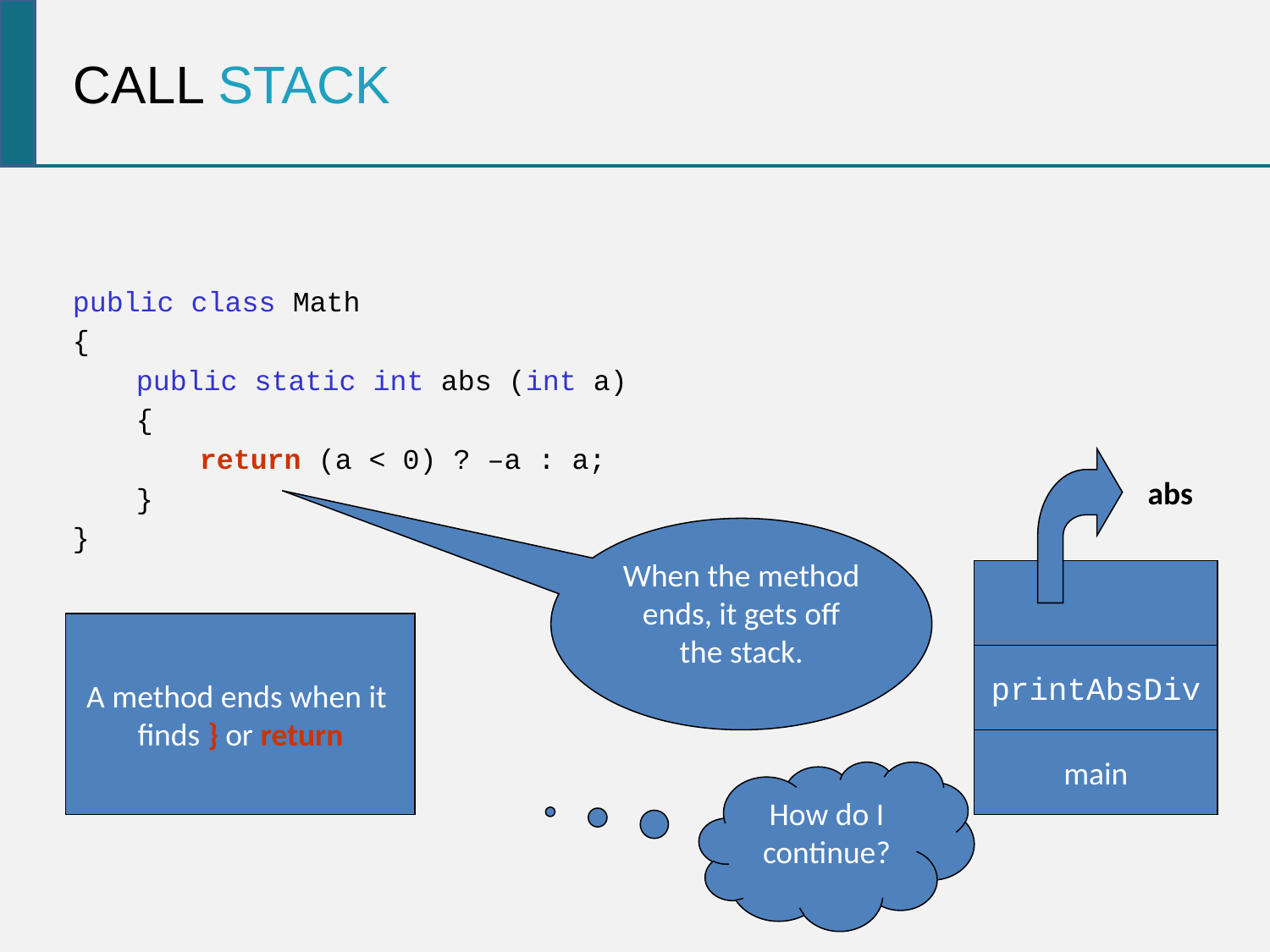

Call stack

public class Math
{
public static int abs (int a)
{
return (a < 0) ? –a : a;
}
}

abs
When the method ends, it gets off the stack.

A method ends when it
finds } or return
printAbsDiv
main
How do I continue?